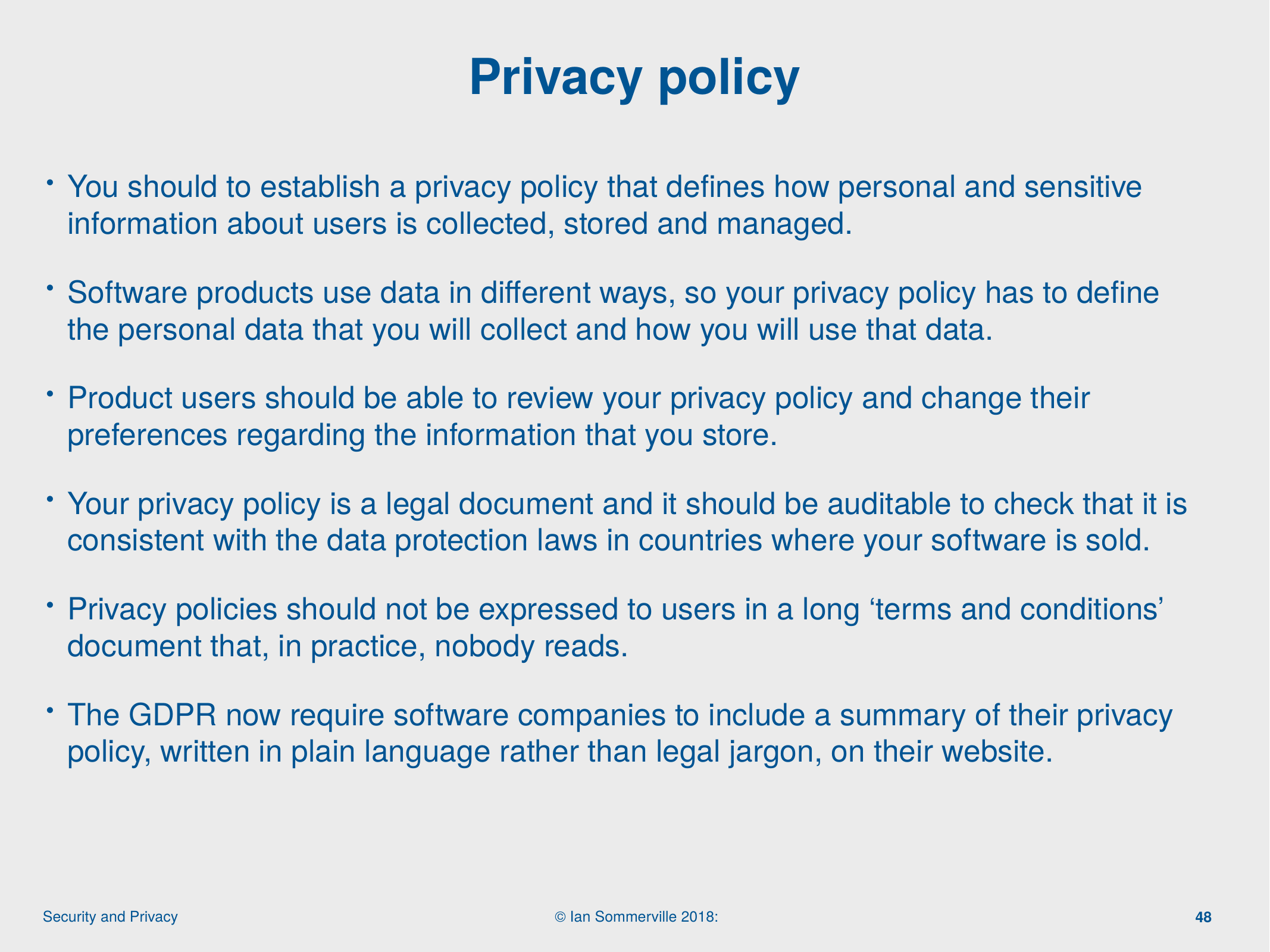

# Privacy policy
You should to establish a privacy policy that defines how personal and sensitive information about users is collected, stored and managed.
Software products use data in different ways, so your privacy policy has to define the personal data that you will collect and how you will use that data.
Product users should be able to review your privacy policy and change their preferences regarding the information that you store.
Your privacy policy is a legal document and it should be auditable to check that it is consistent with the data protection laws in countries where your software is sold.
Privacy policies should not be expressed to users in a long ‘terms and conditions’ document that, in practice, nobody reads.
The GDPR now require software companies to include a summary of their privacy policy, written in plain language rather than legal jargon, on their website.
48